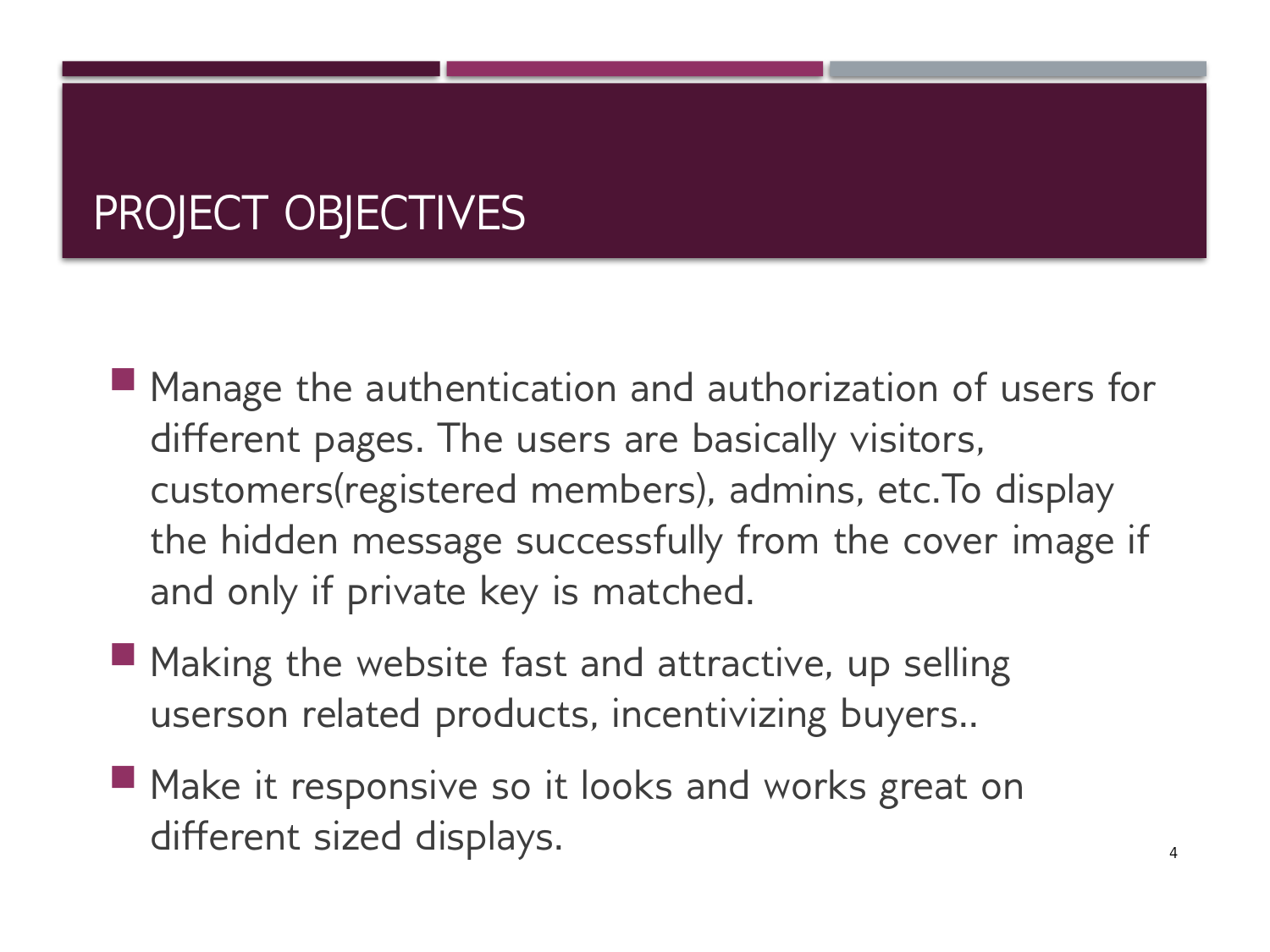

# Project Objectives
Manage the authentication and authorization of users for different pages. The users are basically visitors, customers(registered members), admins, etc.To display the hidden message successfully from the cover image if and only if private key is matched.
Making the website fast and attractive, up selling userson related products, incentivizing buyers..
Make it responsive so it looks and works great on different sized displays.
4